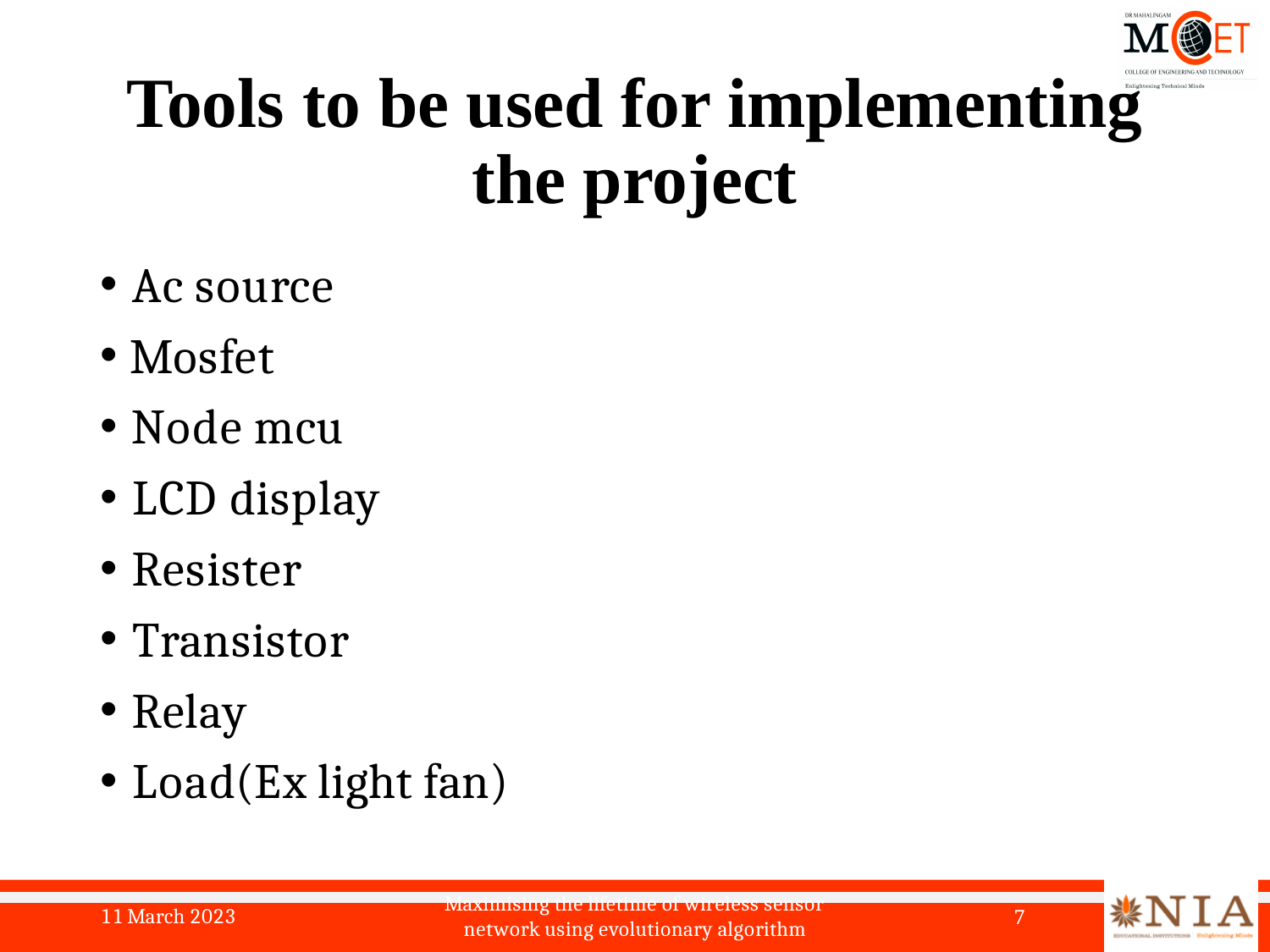

# Tools to be used for implementing the project
Ac source
Mosfet
Node mcu
LCD display
Resister
Transistor
Relay
Load(Ex light fan)

11 March 2023
Maximising the lifetime of wireless sensor network using evolutionary algorithm
7